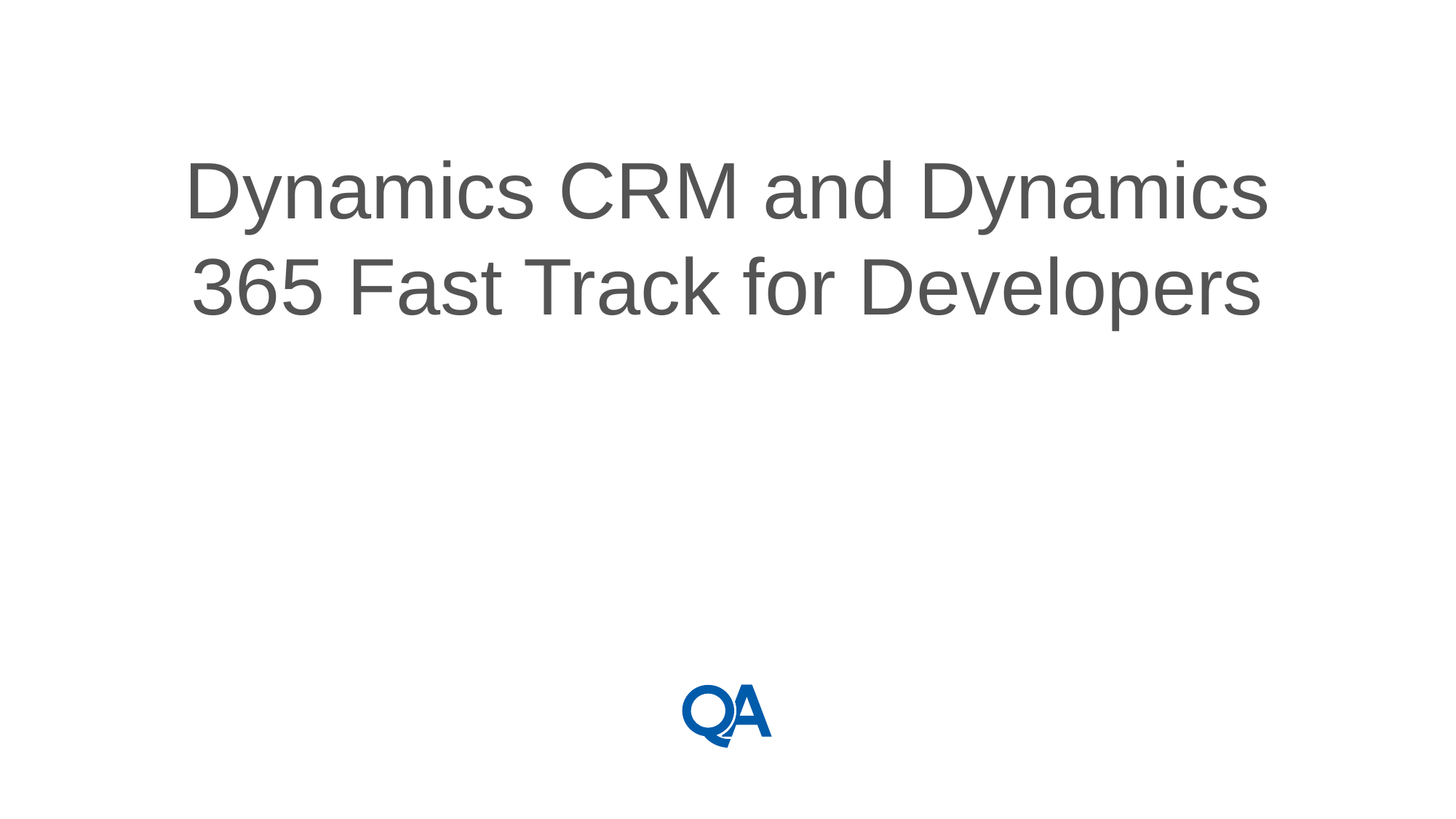

# Dynamics CRM and Dynamics 365 Fast Track for Developers